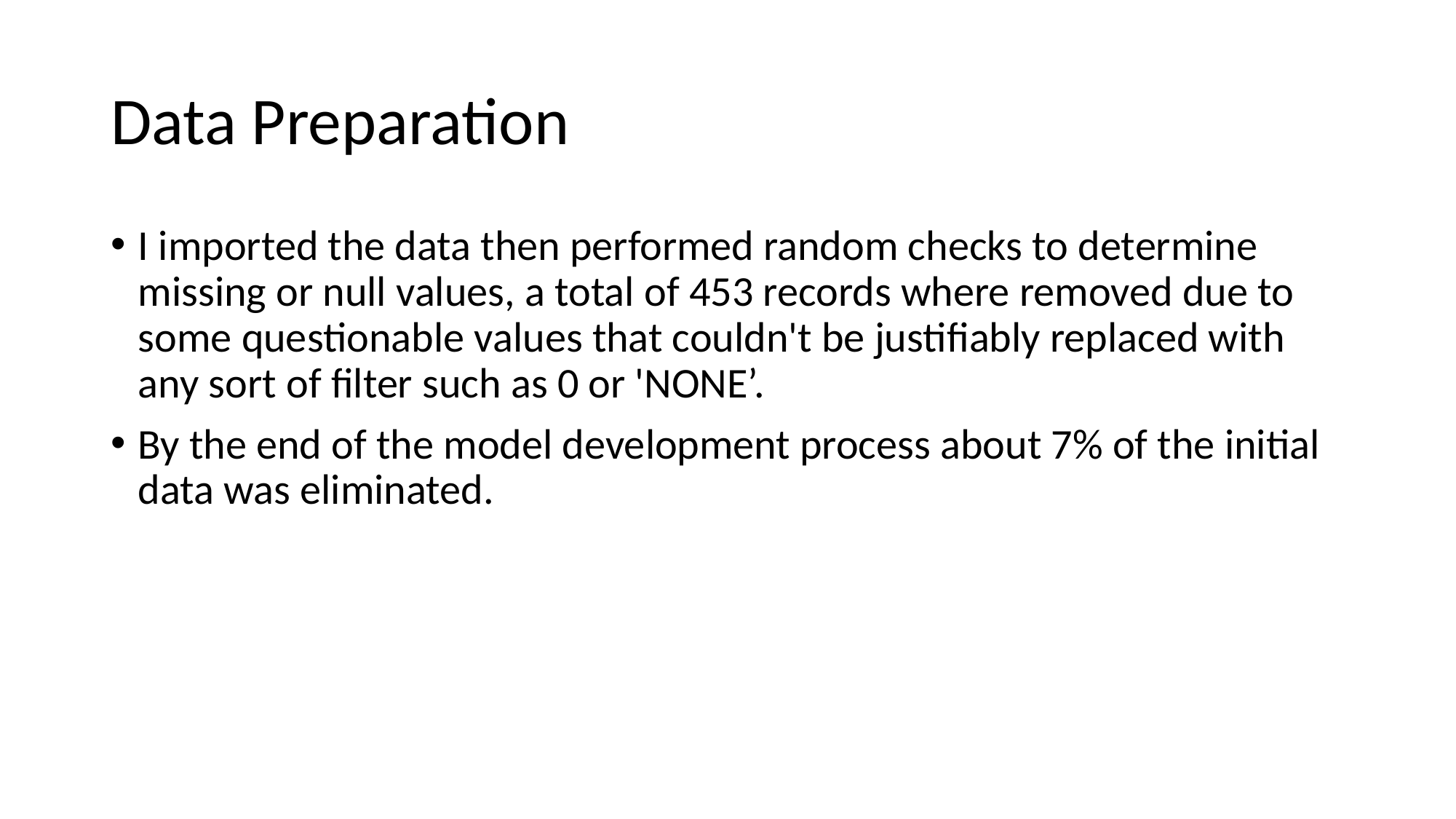

# Data Preparation
I imported the data then performed random checks to determine missing or null values, a total of 453 records where removed due to some questionable values that couldn't be justifiably replaced with any sort of filter such as 0 or 'NONE’.
By the end of the model development process about 7% of the initial data was eliminated.